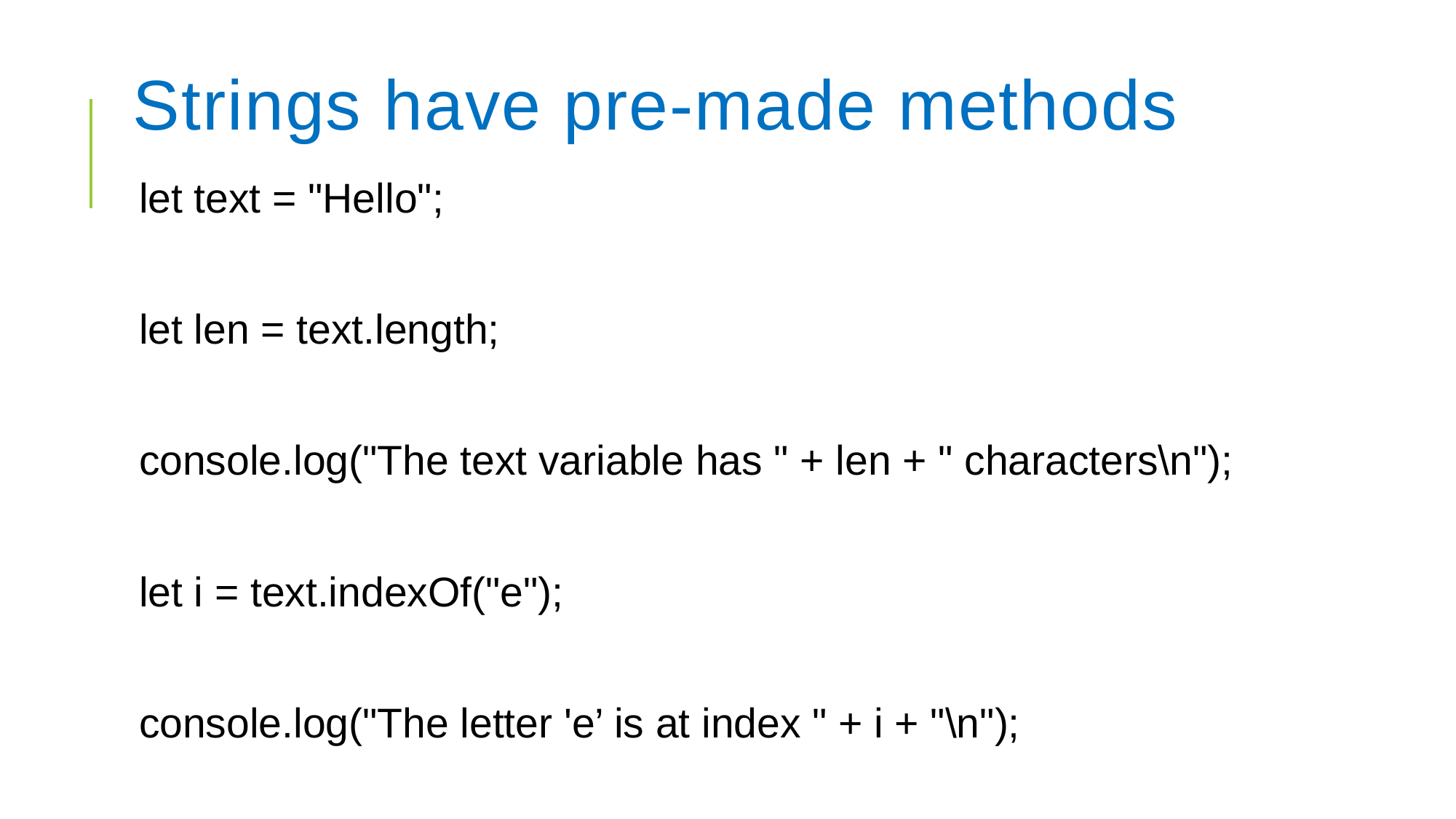

# Strings have pre-made methods
let text = "Hello";

let len = text.length;

console.log("The text variable has " + len + " characters\n");

let i = text.indexOf("e");

console.log("The letter 'e’ is at index " + i + "\n");